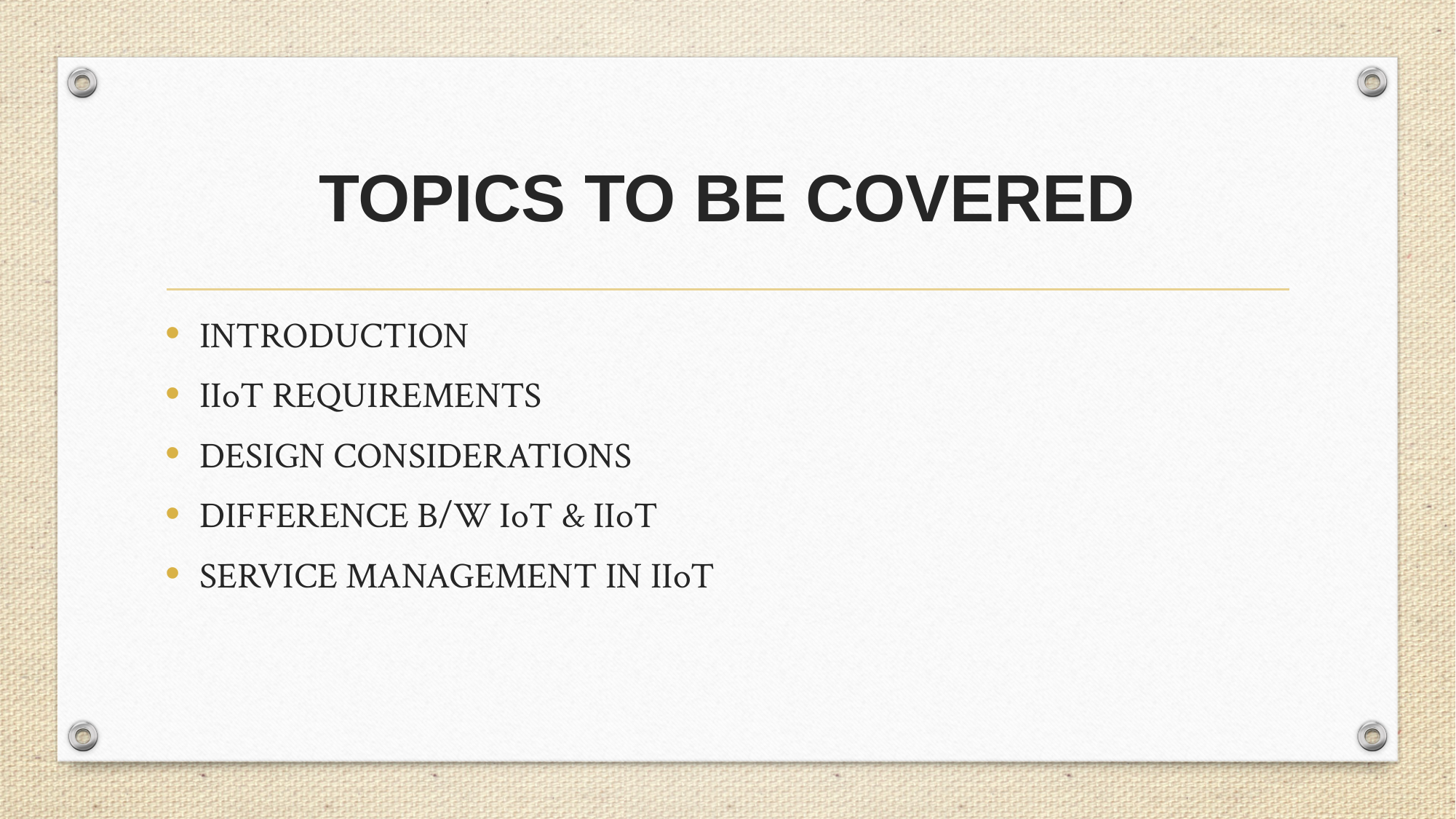

# TOPICS TO BE COVERED
INTRODUCTION
IIoT REQUIREMENTS
DESIGN CONSIDERATIONS
DIFFERENCE B/W IoT & IIoT
SERVICE MANAGEMENT IN IIoT